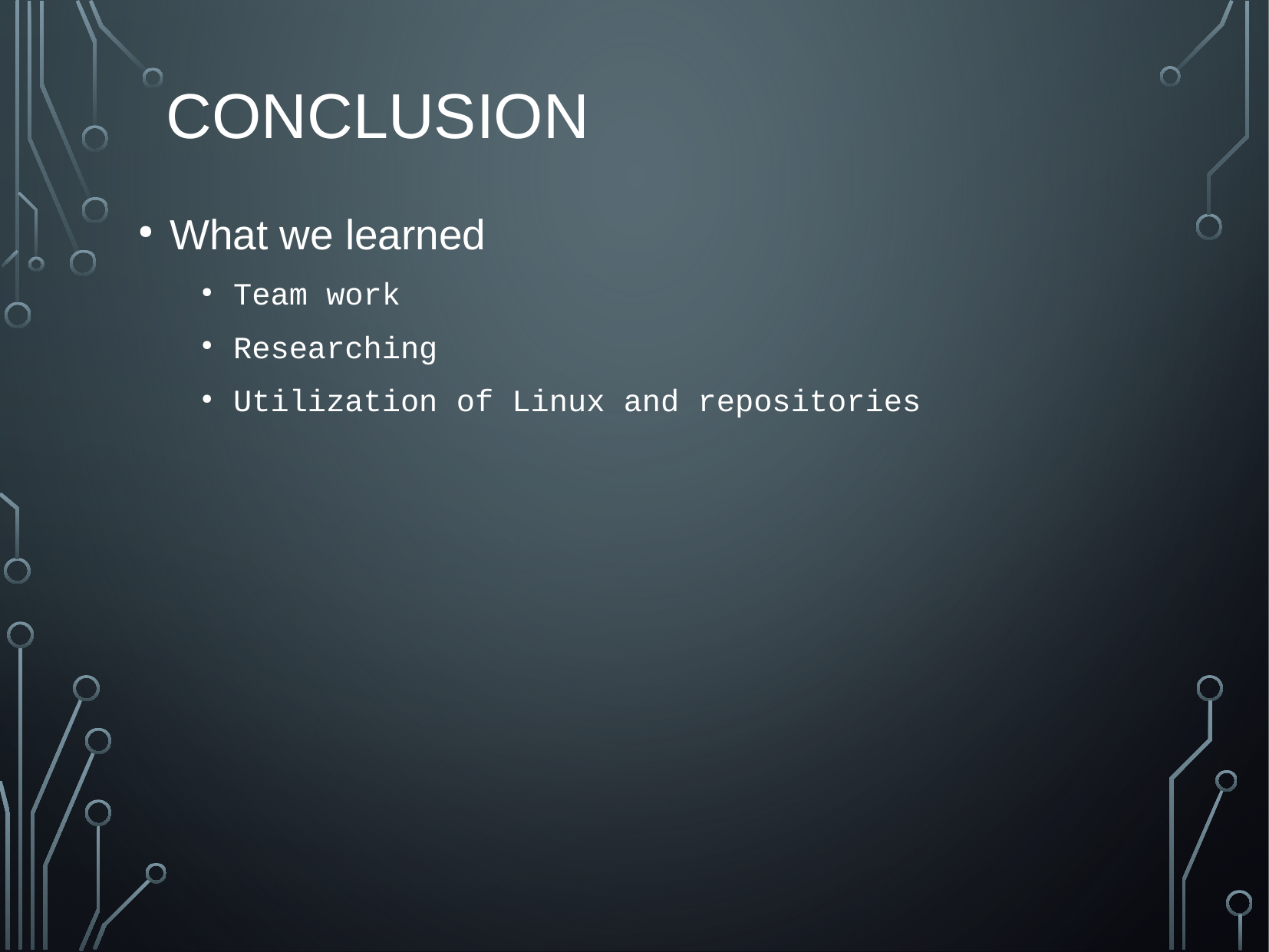

Conclusion
What we learned
Team work
Researching
Utilization of Linux and repositories